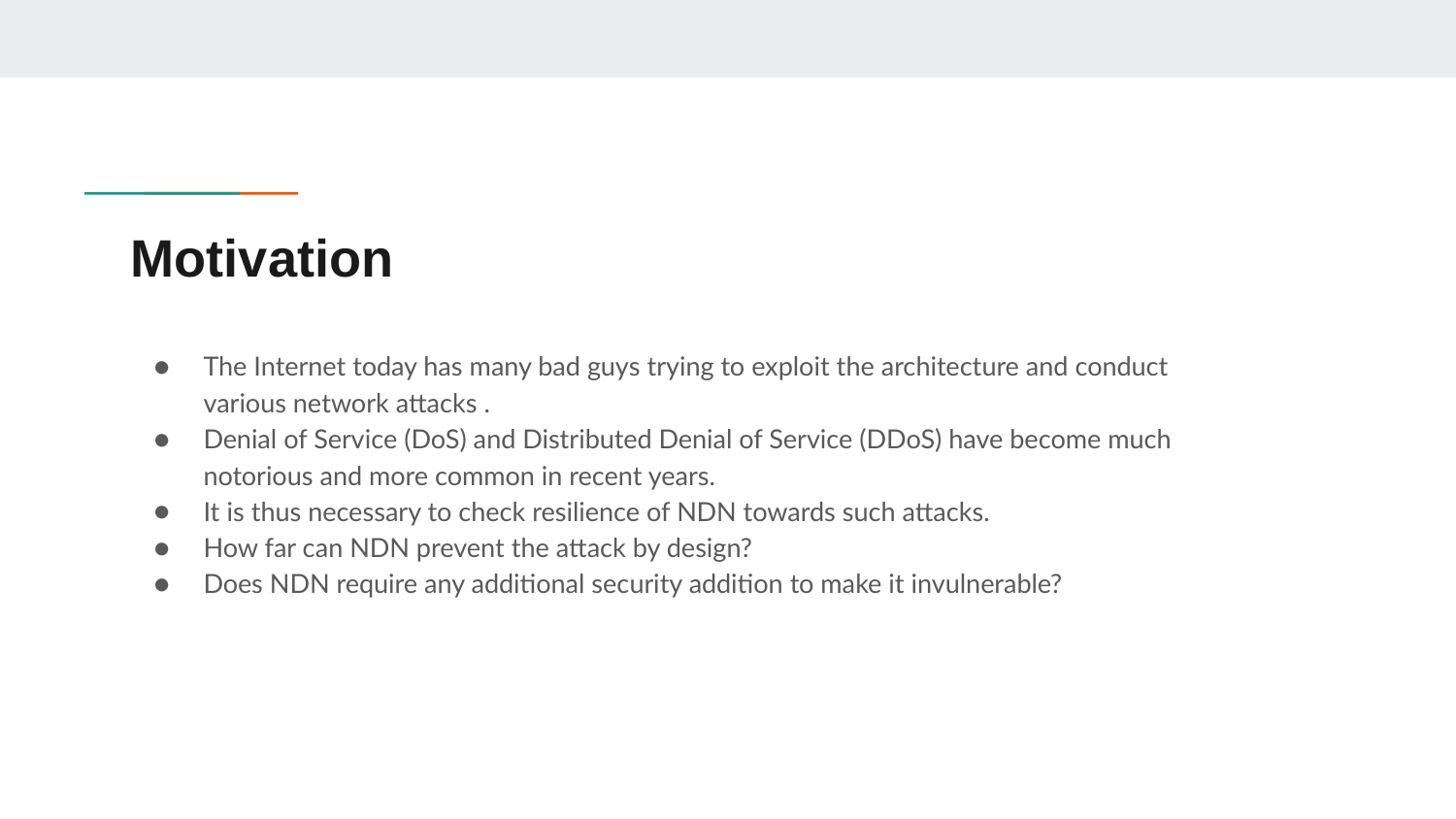

# Motivation
The Internet today has many bad guys trying to exploit the architecture and conduct various network attacks .
Denial of Service (DoS) and Distributed Denial of Service (DDoS) have become much notorious and more common in recent years.
It is thus necessary to check resilience of NDN towards such attacks.
How far can NDN prevent the attack by design?
Does NDN require any additional security addition to make it invulnerable?